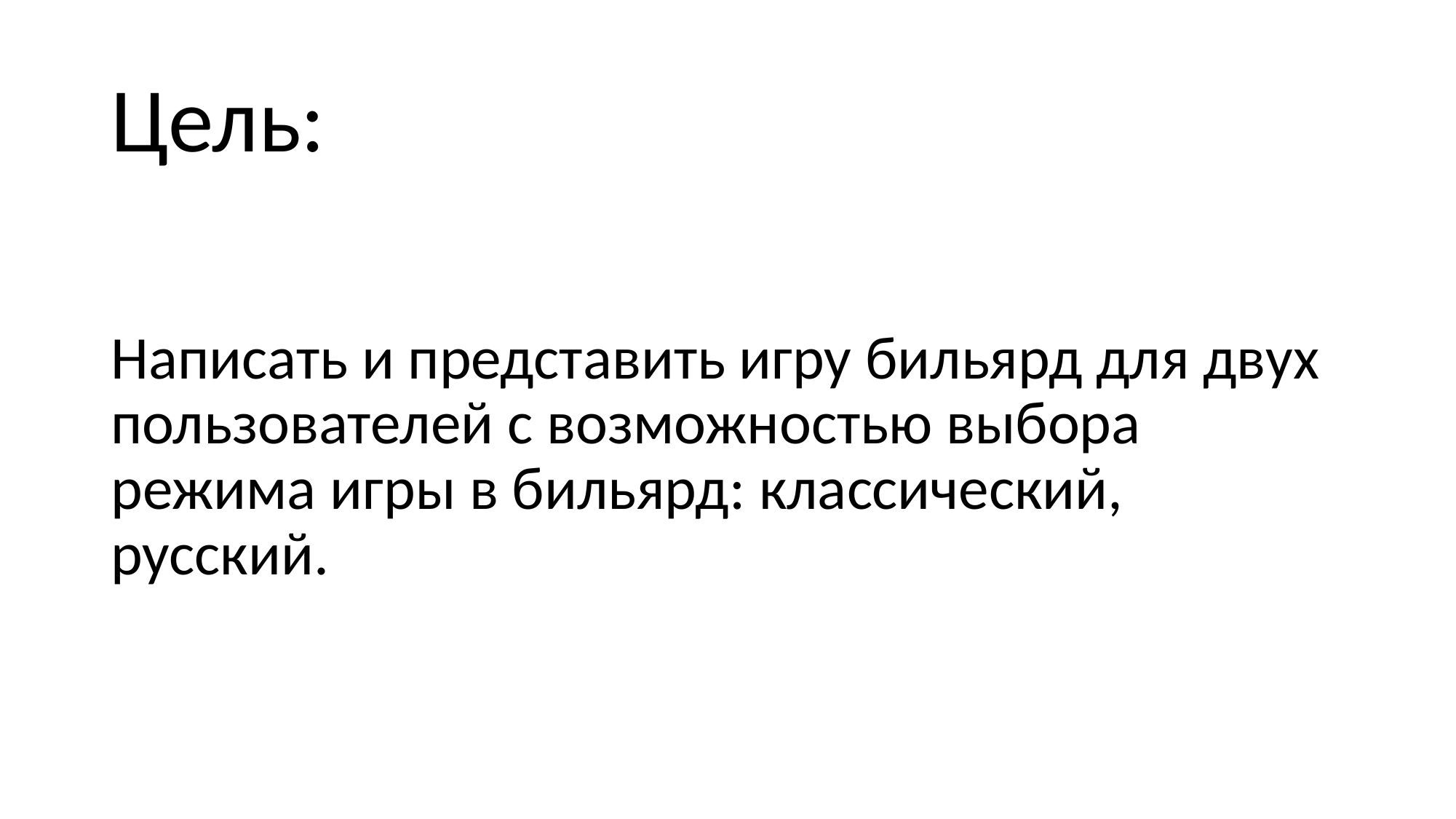

# Цель:
Написать и представить игру бильярд для двух пользователей с возможностью выбора режима игры в бильярд: классический, русский.